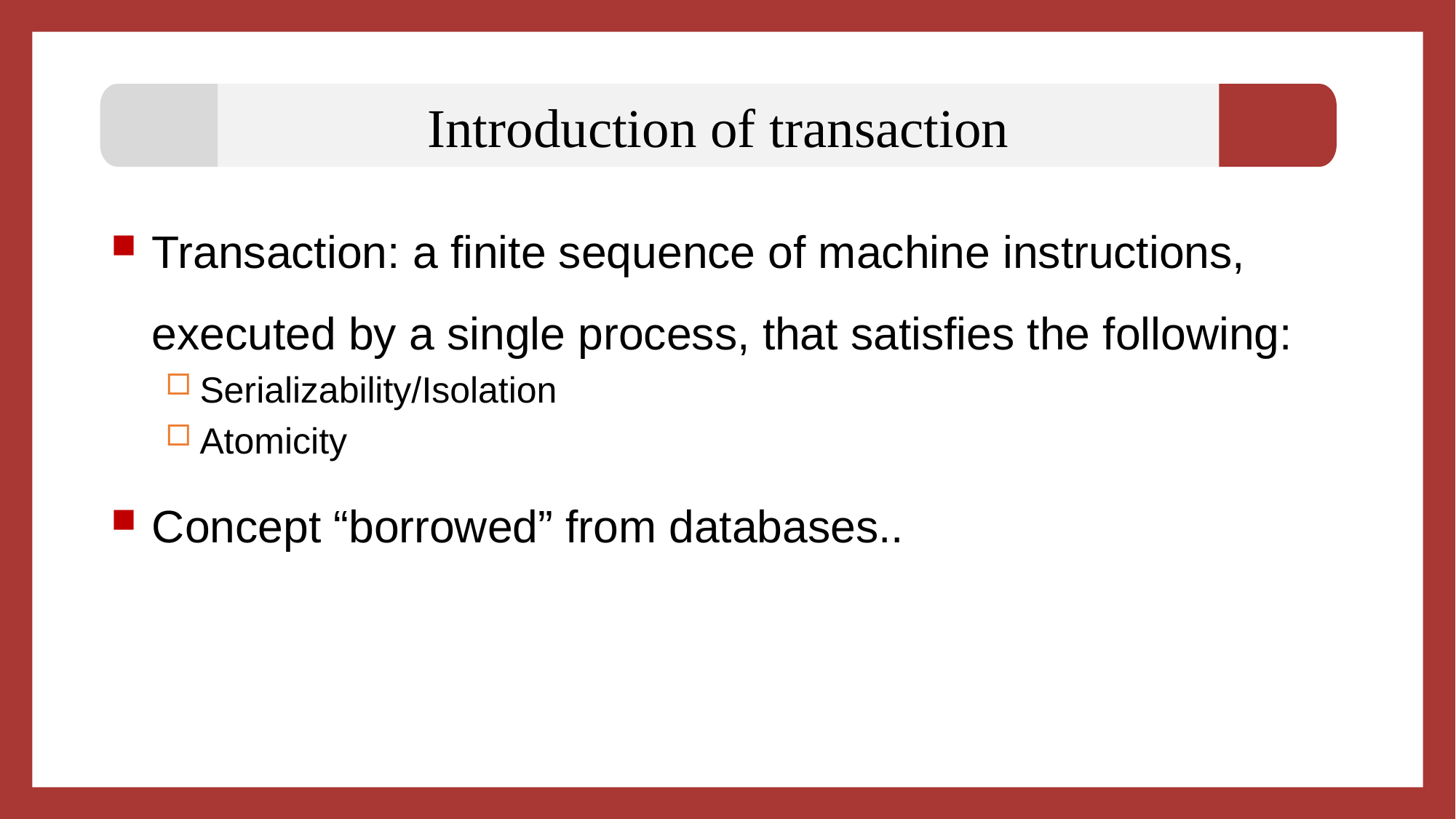

efficient
Introduction of transaction

Transaction: a finite sequence of machine instructions, executed by a single process, that satisfies the following:
Serializability/Isolation
Atomicity
Concept “borrowed” from databases..